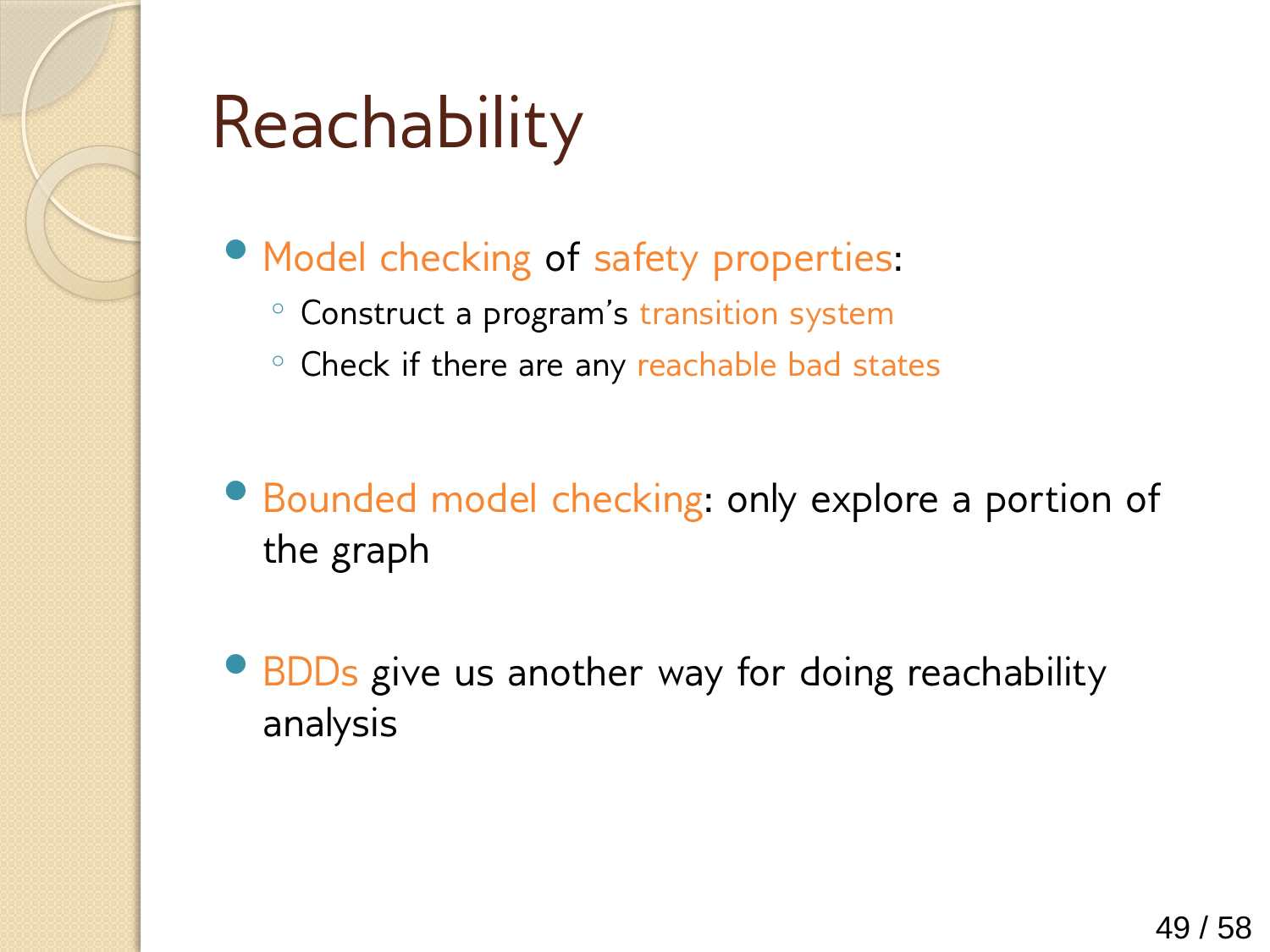

# Reachability
Model checking of safety properties:
Construct a program’s transition system
Check if there are any reachable bad states

Bounded model checking: only explore a portion of the graph

BDDs give us another way for doing reachability analysis